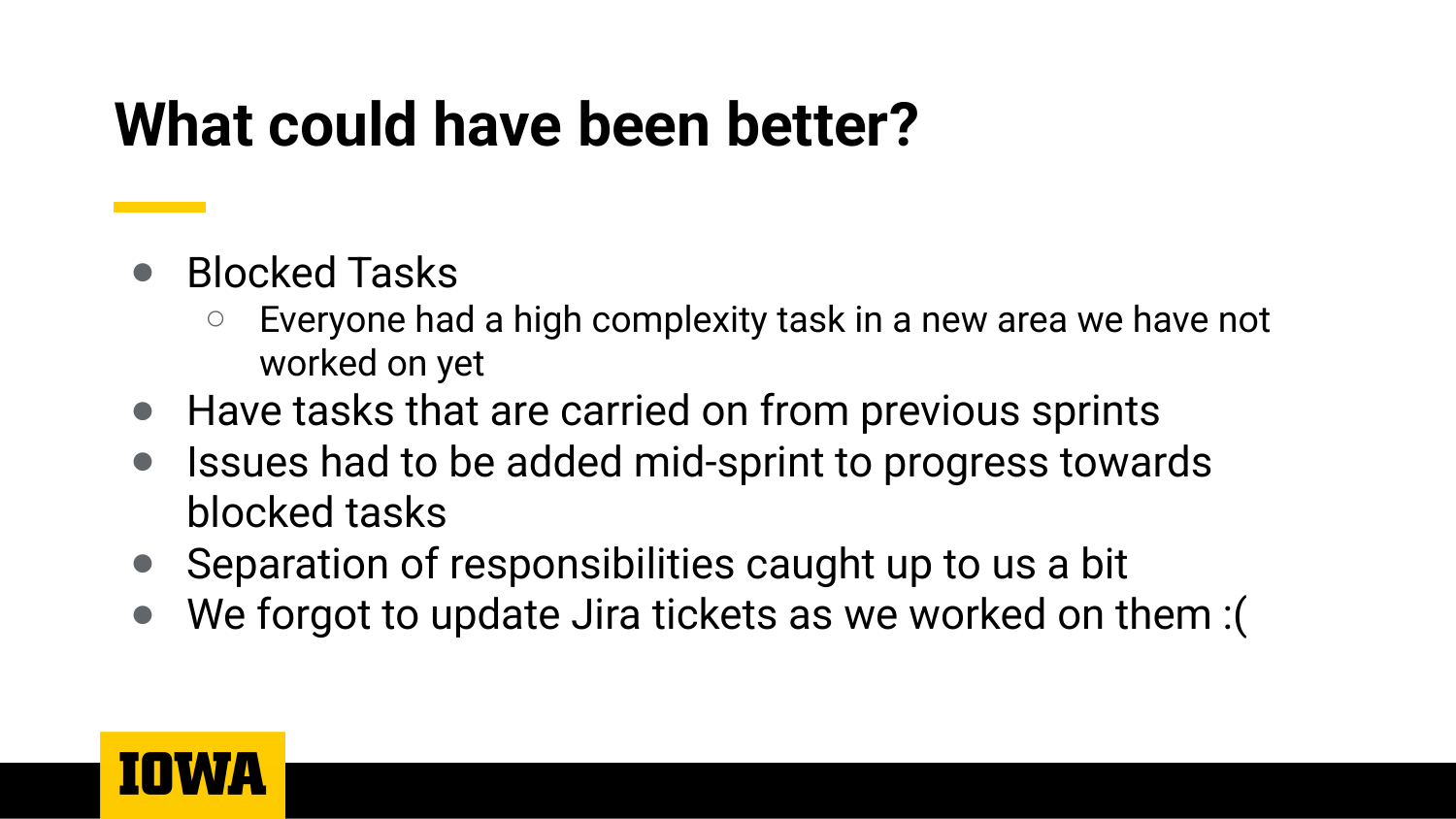

# What could have been better?
Blocked Tasks
Everyone had a high complexity task in a new area we have not worked on yet
Have tasks that are carried on from previous sprints
Issues had to be added mid-sprint to progress towards blocked tasks
Separation of responsibilities caught up to us a bit
We forgot to update Jira tickets as we worked on them :(